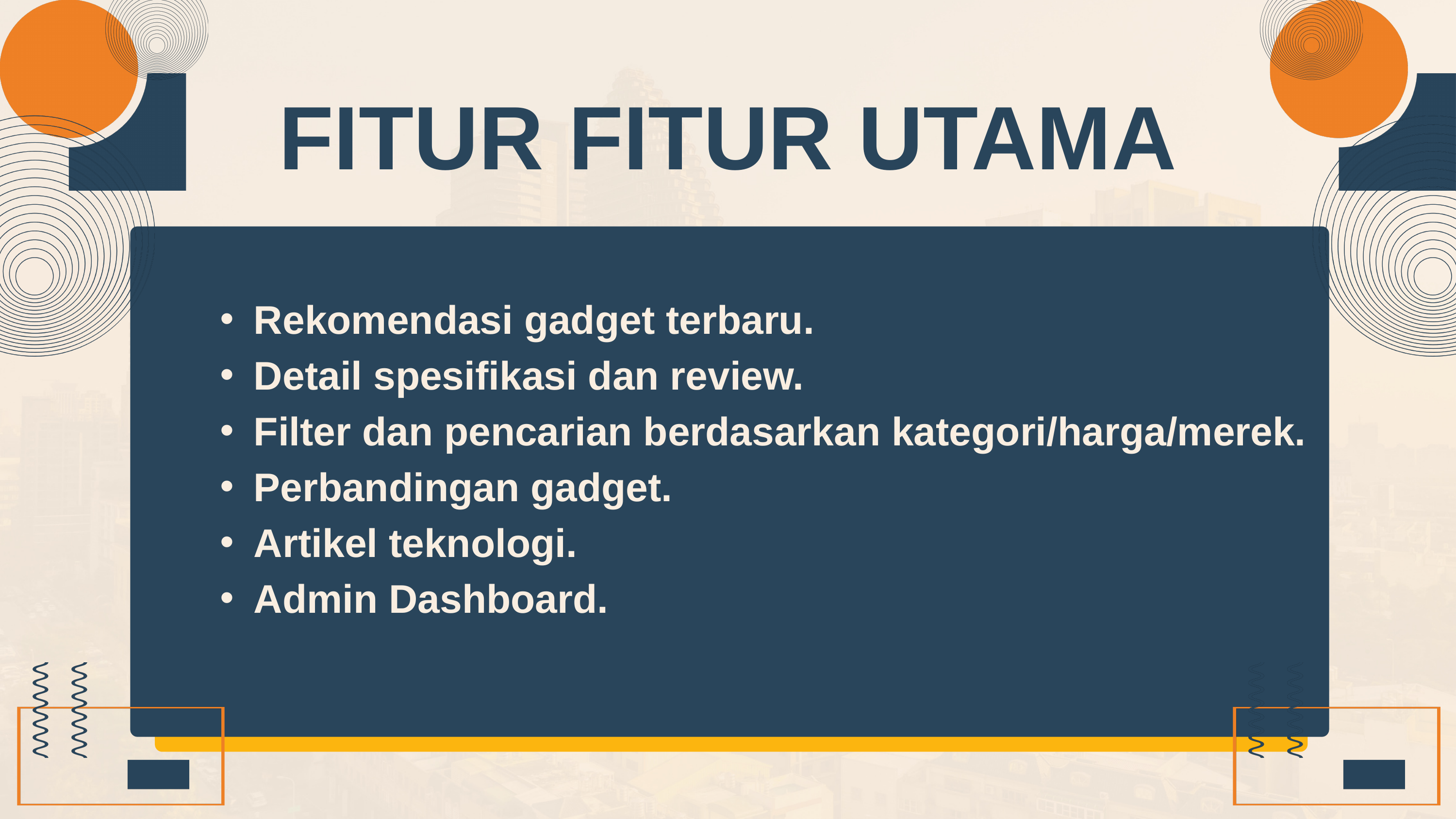

FITUR FITUR UTAMA

Rekomendasi gadget terbaru.
Detail spesifikasi dan review.
Filter dan pencarian berdasarkan kategori/harga/merek.
Perbandingan gadget.
Artikel teknologi.
Admin Dashboard.